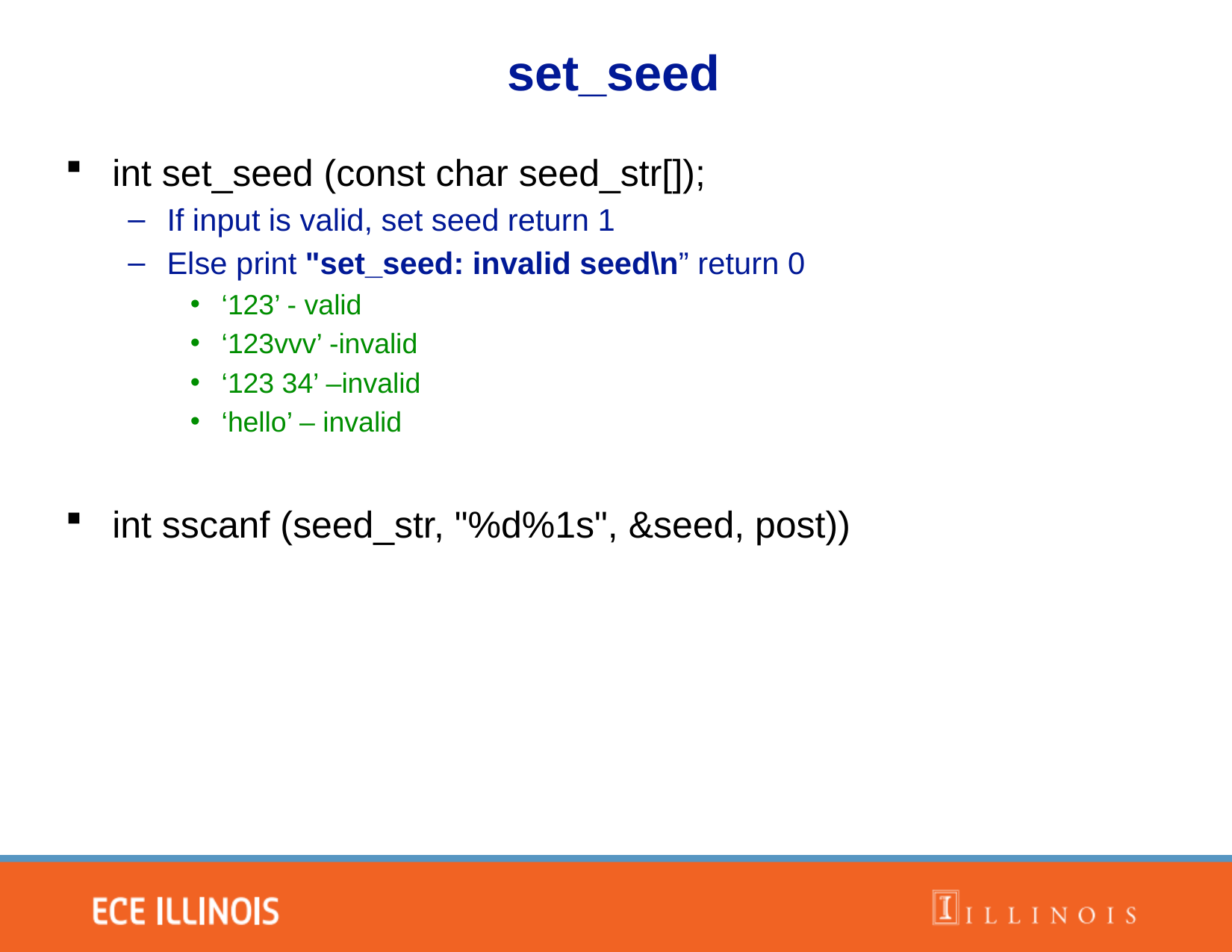

set_seed
int set_seed (const char seed_str[]);
If input is valid, set seed return 1
Else print "set_seed: invalid seed\n” return 0
‘123’ - valid
‘123vvv’ -invalid
‘123 34’ –invalid
‘hello’ – invalid

int sscanf (seed_str, "%d%1s", &seed, post))